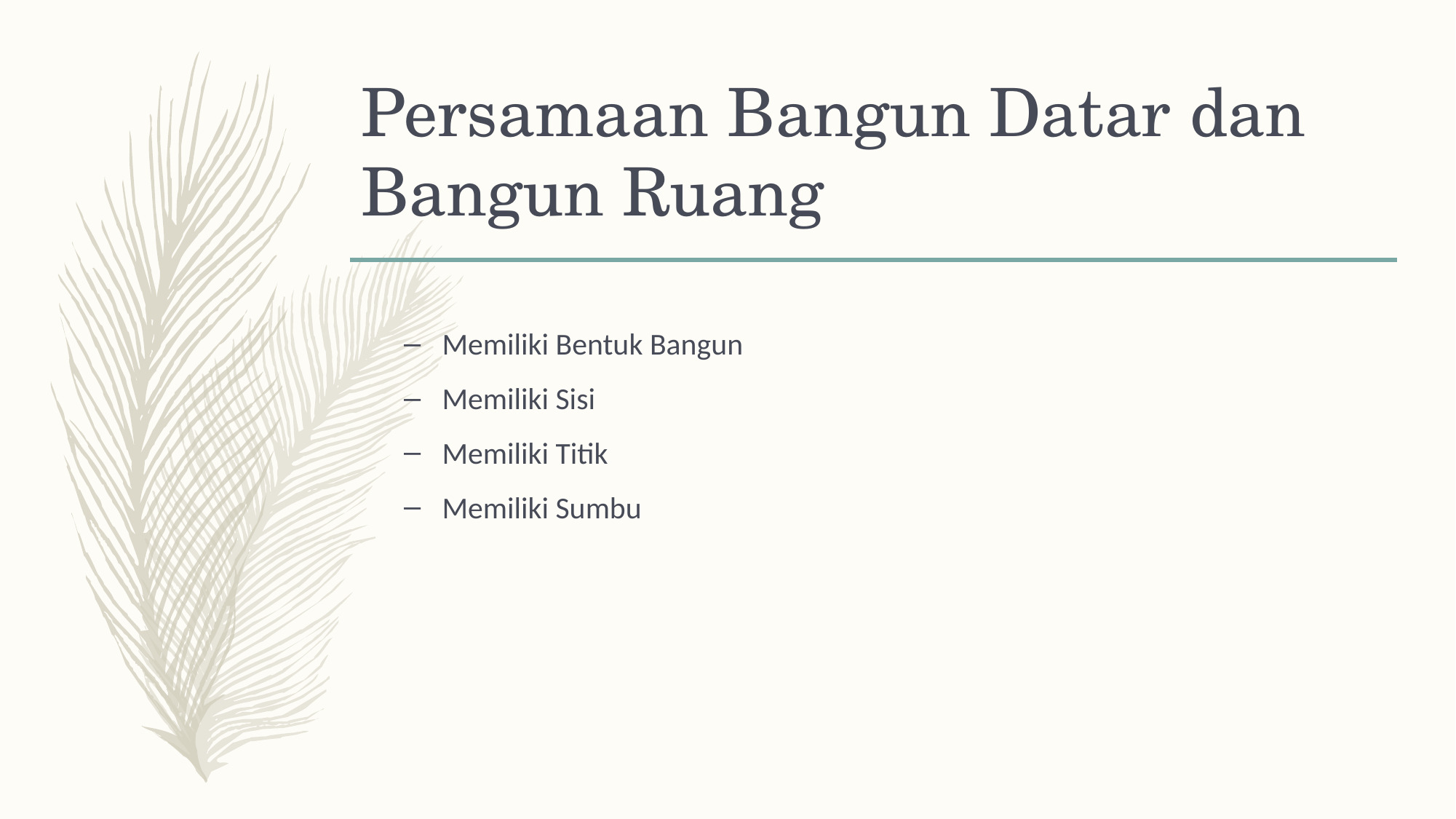

# Persamaan Bangun Datar dan Bangun Ruang
Memiliki Bentuk Bangun
Memiliki Sisi
Memiliki Titik
Memiliki Sumbu